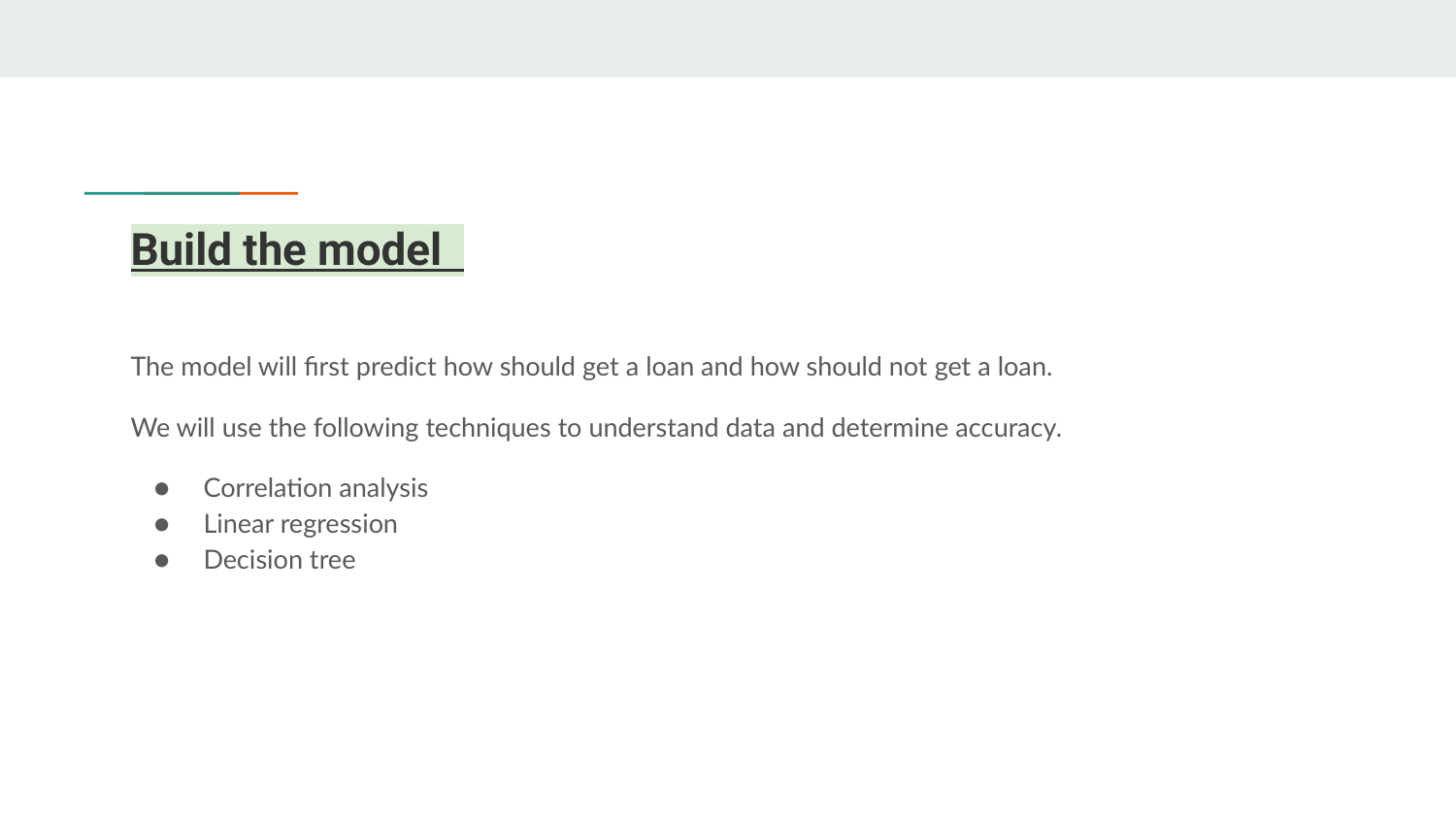

# Build the model
The model will first predict how should get a loan and how should not get a loan.
We will use the following techniques to understand data and determine accuracy.
Correlation analysis
Linear regression
Decision tree